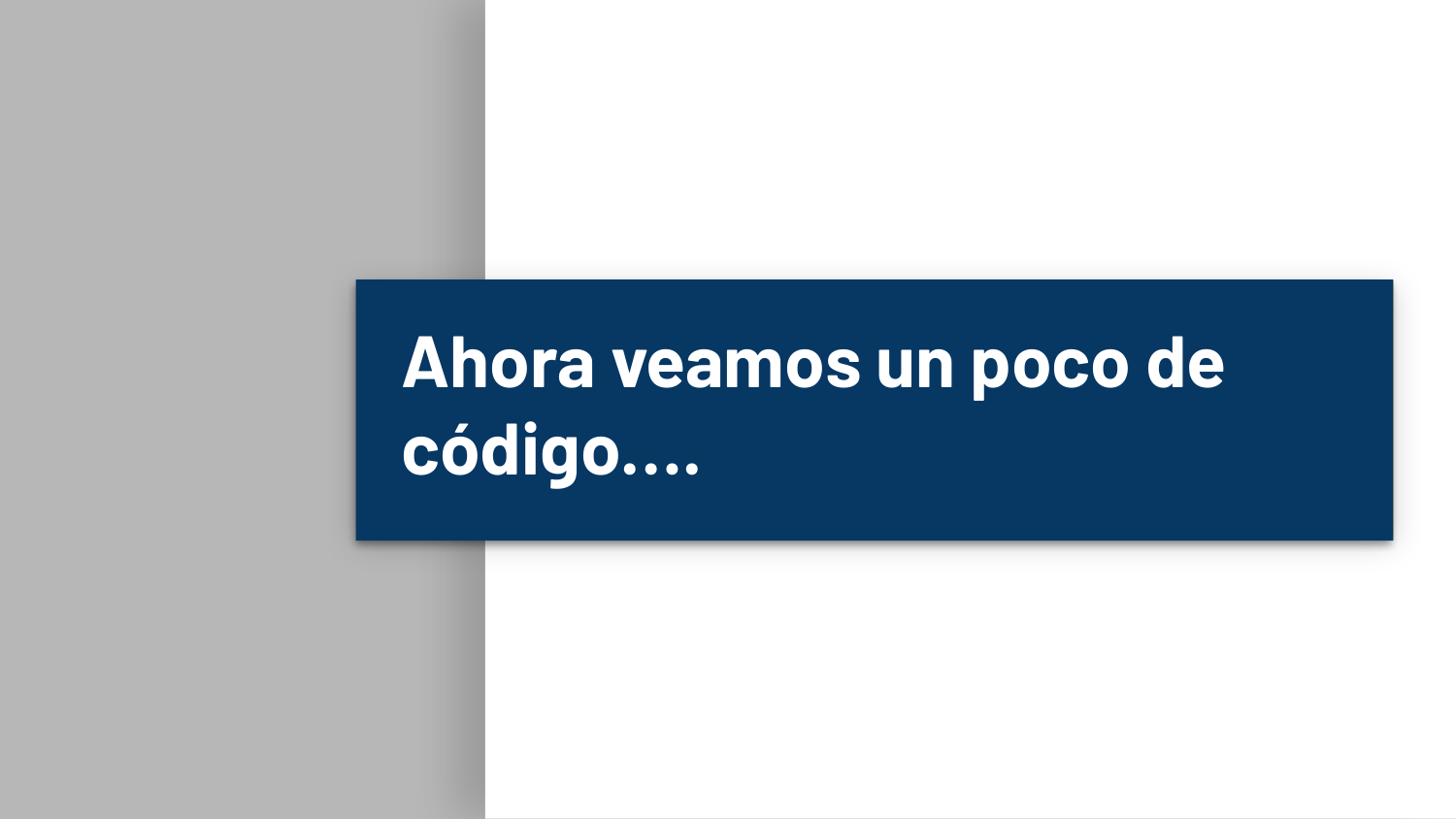

# Ahora veamos un poco de código….